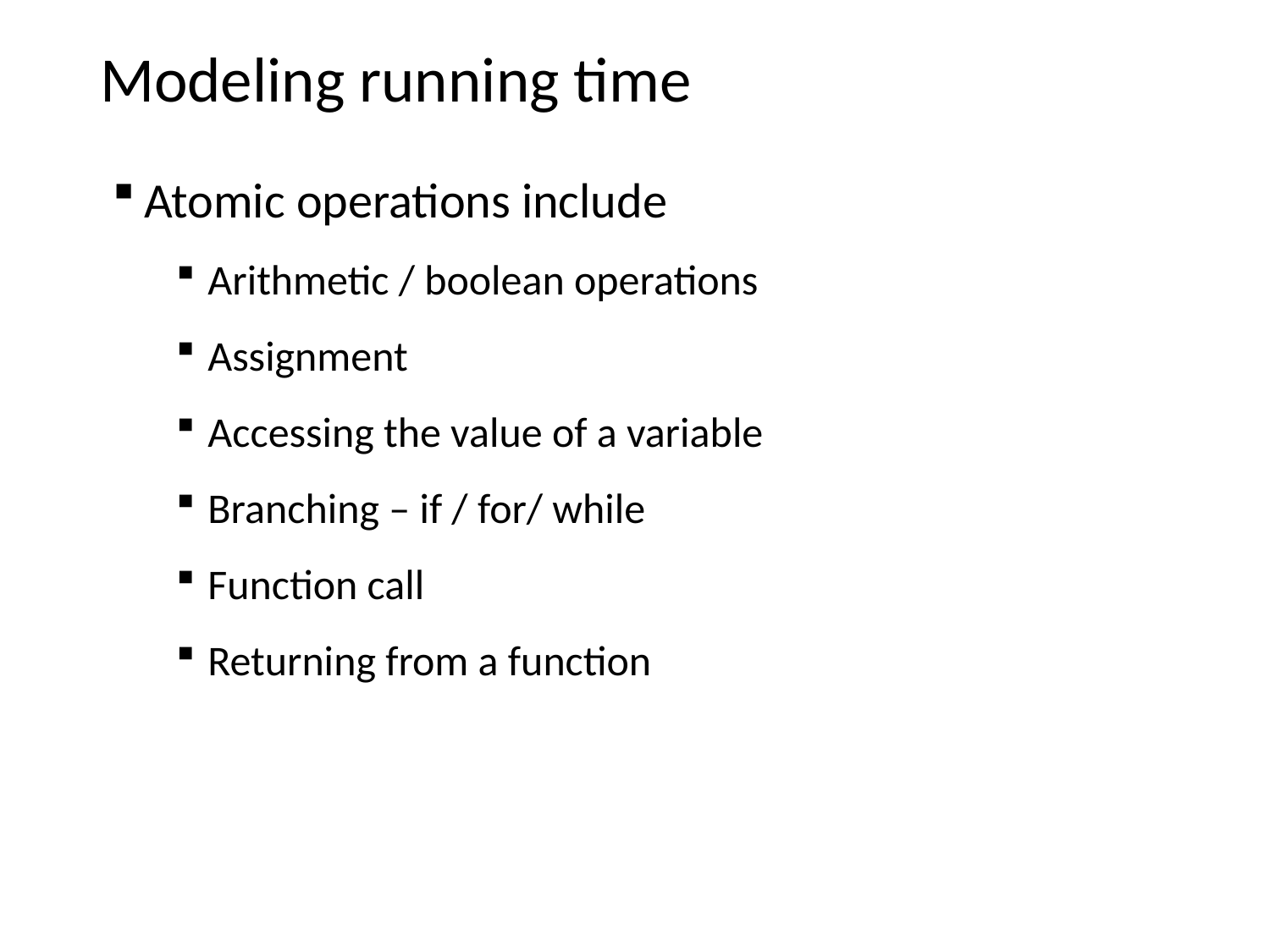

# Modeling running time
Atomic operations include
Arithmetic / boolean operations
Assignment
Accessing the value of a variable
Branching – if / for/ while
Function call
Returning from a function